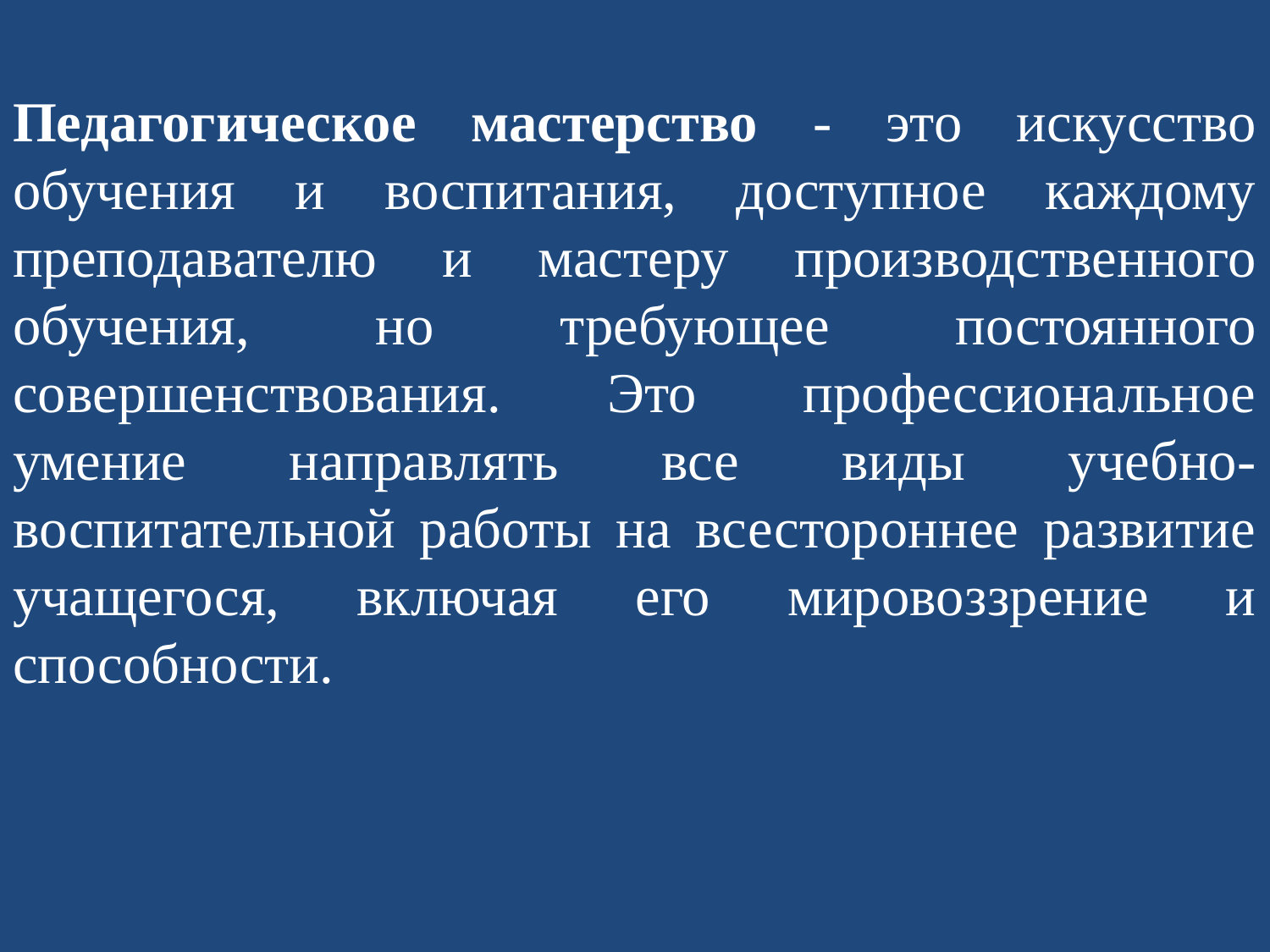

Педагогическое мастерство - это искусство обучения и воспитания, доступное каждому преподавателю и мастеру производственного обучения, но требующее постоянного совершенствования. Это профессиональное умение направлять все виды учебно-воспитательной работы на всестороннее развитие учащегося, включая его мировоззрение и способности.